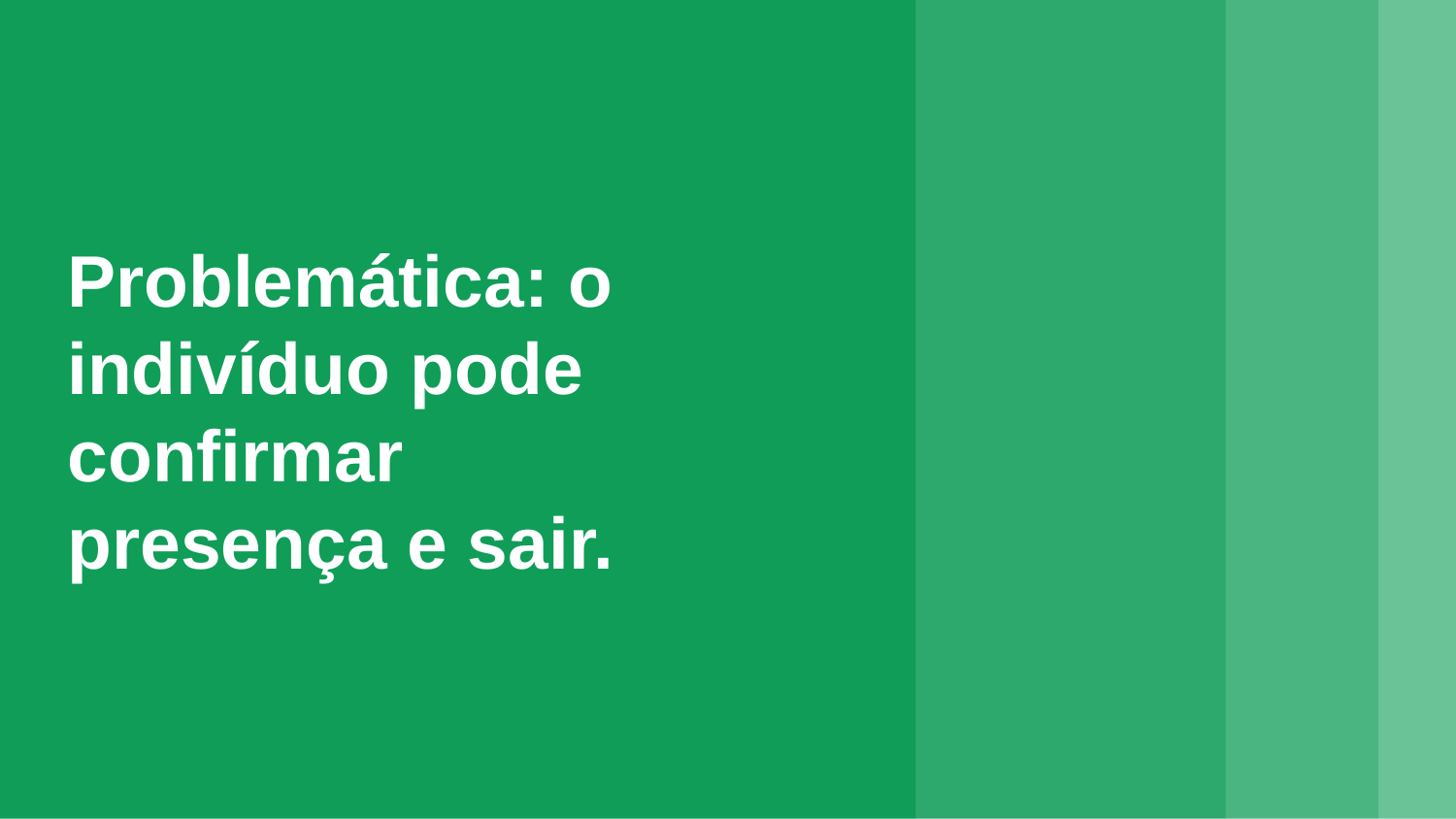

# Problemática: o indivíduo pode confirmar presença e sair.